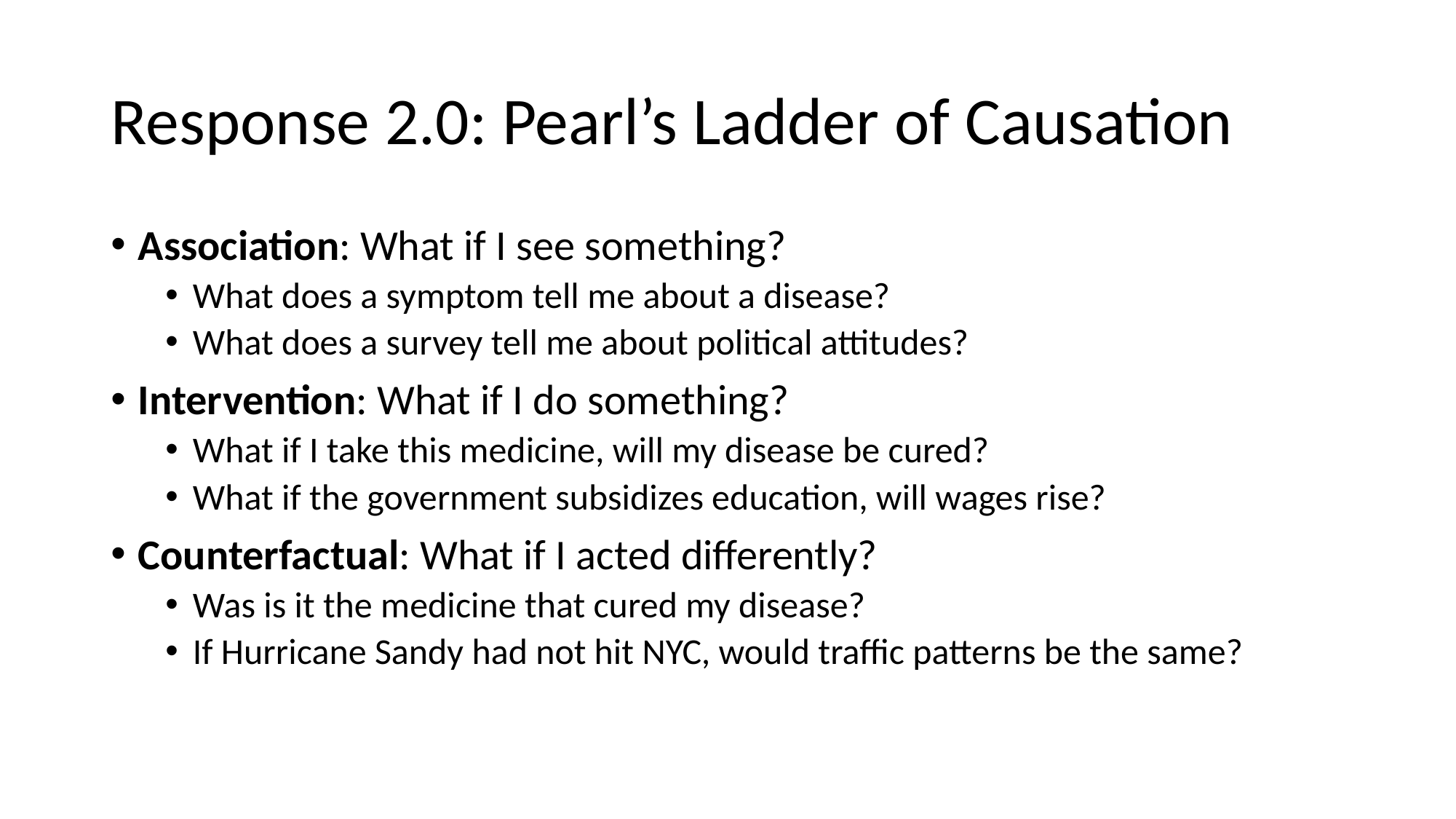

# Response 2.0: Pearl’s Ladder of Causation
Association: What if I see something?
What does a symptom tell me about a disease?
What does a survey tell me about political attitudes?
Intervention: What if I do something?
What if I take this medicine, will my disease be cured?
What if the government subsidizes education, will wages rise?
Counterfactual: What if I acted differently?
Was is it the medicine that cured my disease?
If Hurricane Sandy had not hit NYC, would traffic patterns be the same?